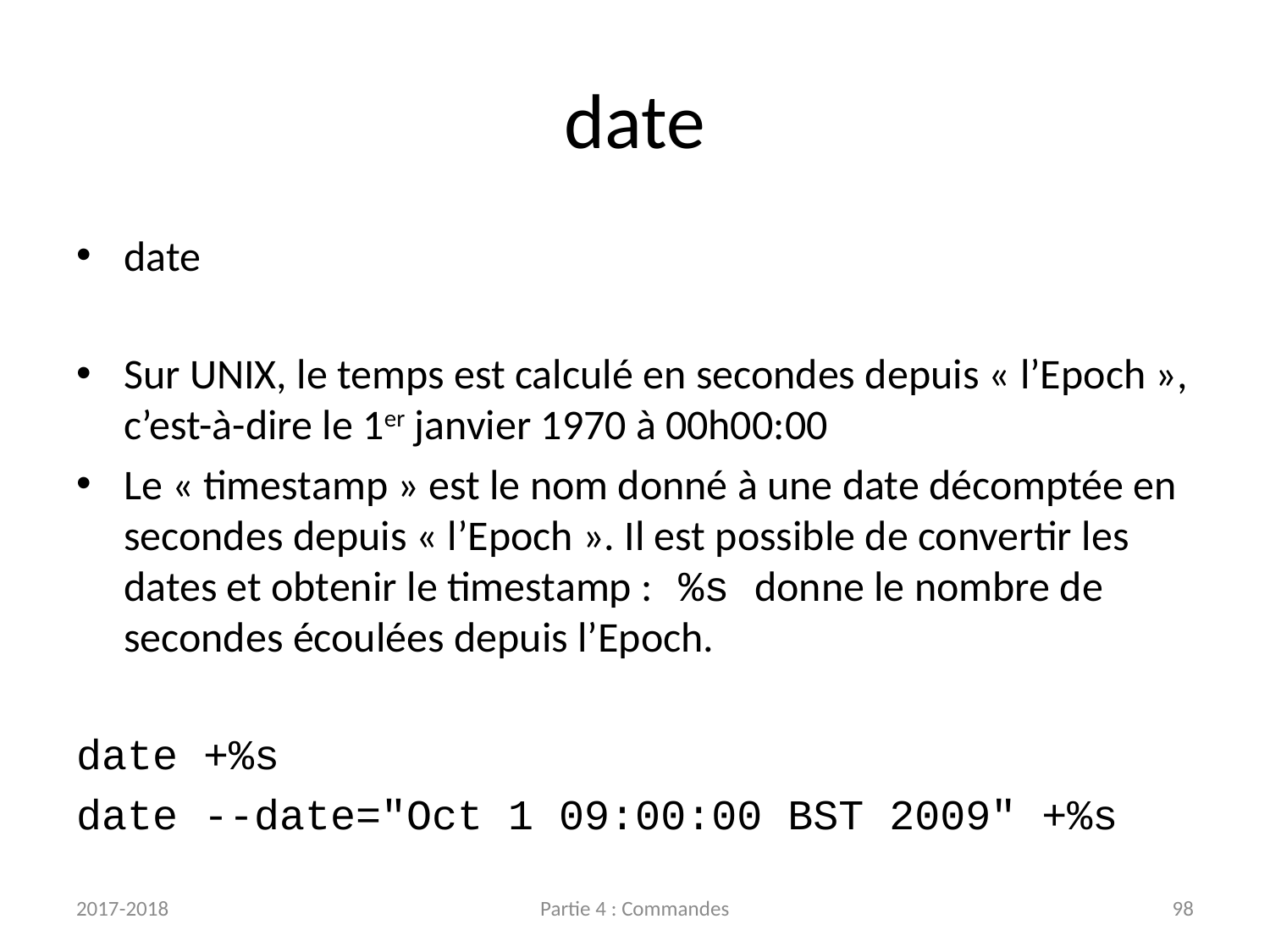

# date
date

Sur UNIX, le temps est calculé en secondes depuis « l’Epoch », c’est-à-dire le 1er janvier 1970 à 00h00:00
Le « timestamp » est le nom donné à une date décomptée en secondes depuis « l’Epoch ». Il est possible de convertir les dates et obtenir le timestamp : %s donne le nombre de secondes écoulées depuis l’Epoch.

date +%s
date --date="Oct 1 09:00:00 BST 2009" +%s
2017-2018
Partie 4 : Commandes
98